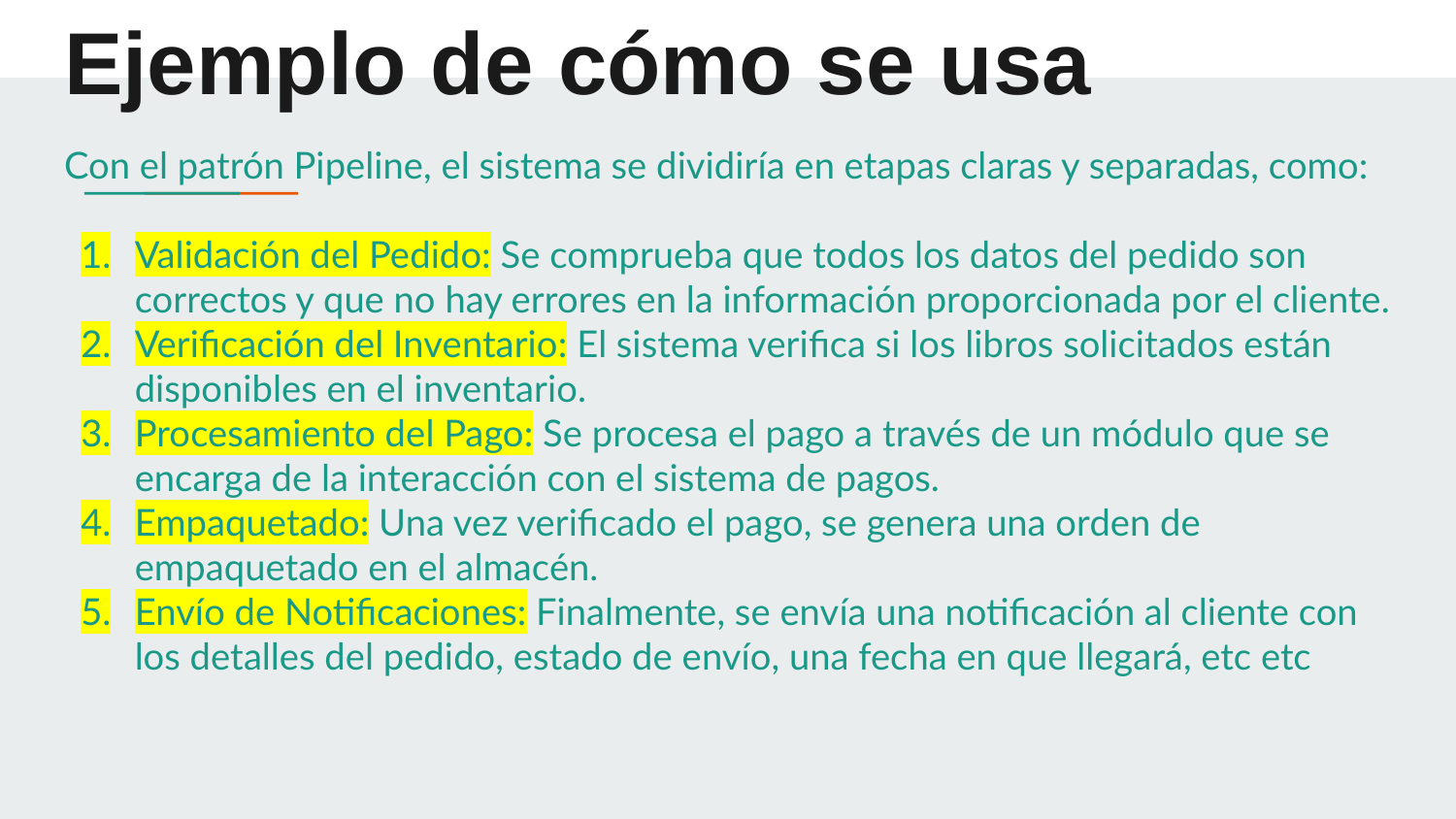

# Ejemplo de cómo se usa
Con el patrón Pipeline, el sistema se dividiría en etapas claras y separadas, como:

Validación del Pedido: Se comprueba que todos los datos del pedido son correctos y que no hay errores en la información proporcionada por el cliente.
Verificación del Inventario: El sistema verifica si los libros solicitados están disponibles en el inventario.
Procesamiento del Pago: Se procesa el pago a través de un módulo que se encarga de la interacción con el sistema de pagos.
Empaquetado: Una vez verificado el pago, se genera una orden de empaquetado en el almacén.
Envío de Notificaciones: Finalmente, se envía una notificación al cliente con los detalles del pedido, estado de envío, una fecha en que llegará, etc etc